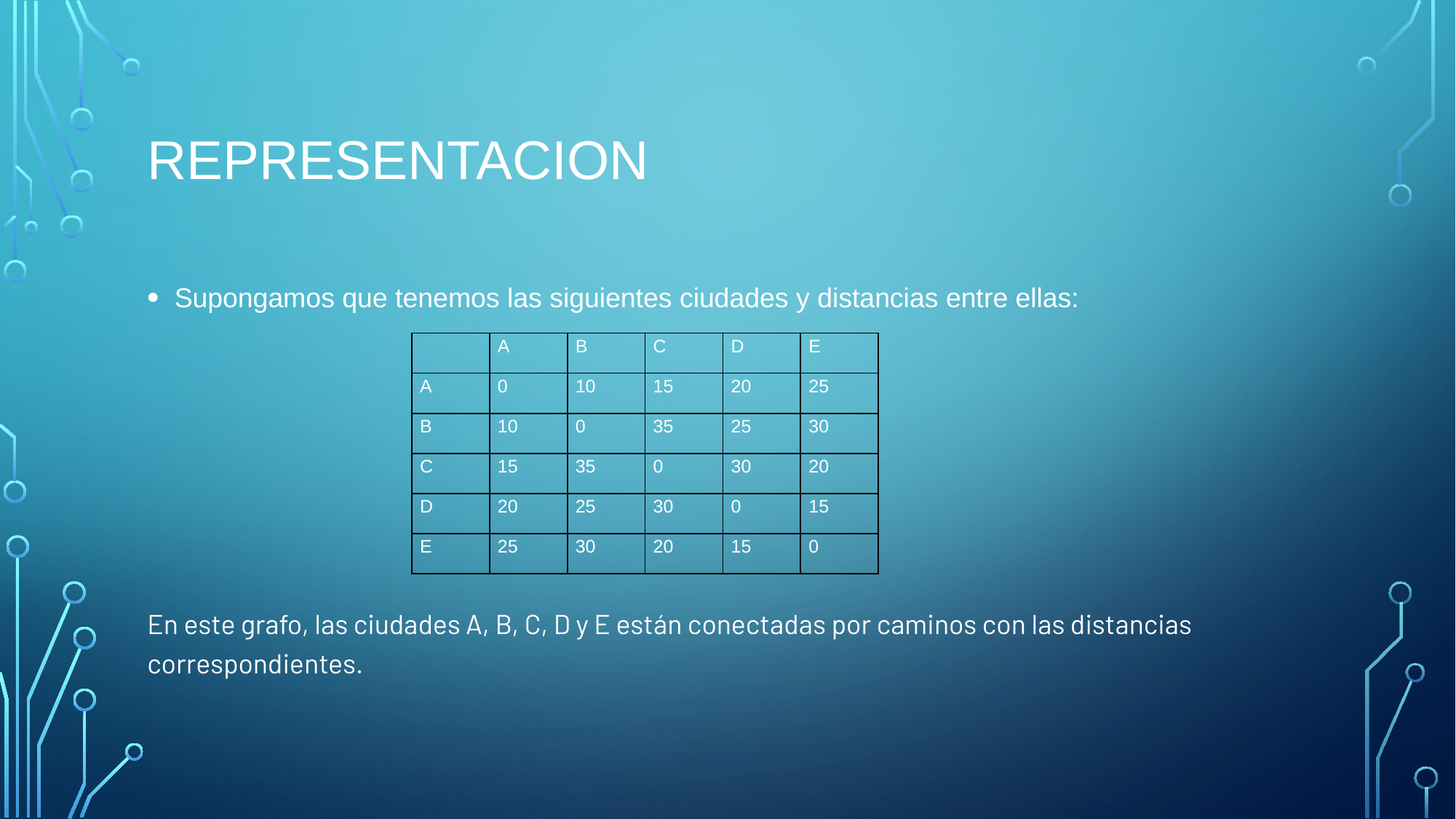

# rEPRESENTACION
Supongamos que tenemos las siguientes ciudades y distancias entre ellas:

En este grafo, las ciudades A, B, C, D y E están conectadas por caminos con las distancias correspondientes.

|  | A | B | C | D | E |
| --- | --- | --- | --- | --- | --- |
| A | 0 | 10 | 15 | 20 | 25 |
| B | 10 | 0 | 35 | 25 | 30 |
| C | 15 | 35 | 0 | 30 | 20 |
| D | 20 | 25 | 30 | 0 | 15 |
| E | 25 | 30 | 20 | 15 | 0 |